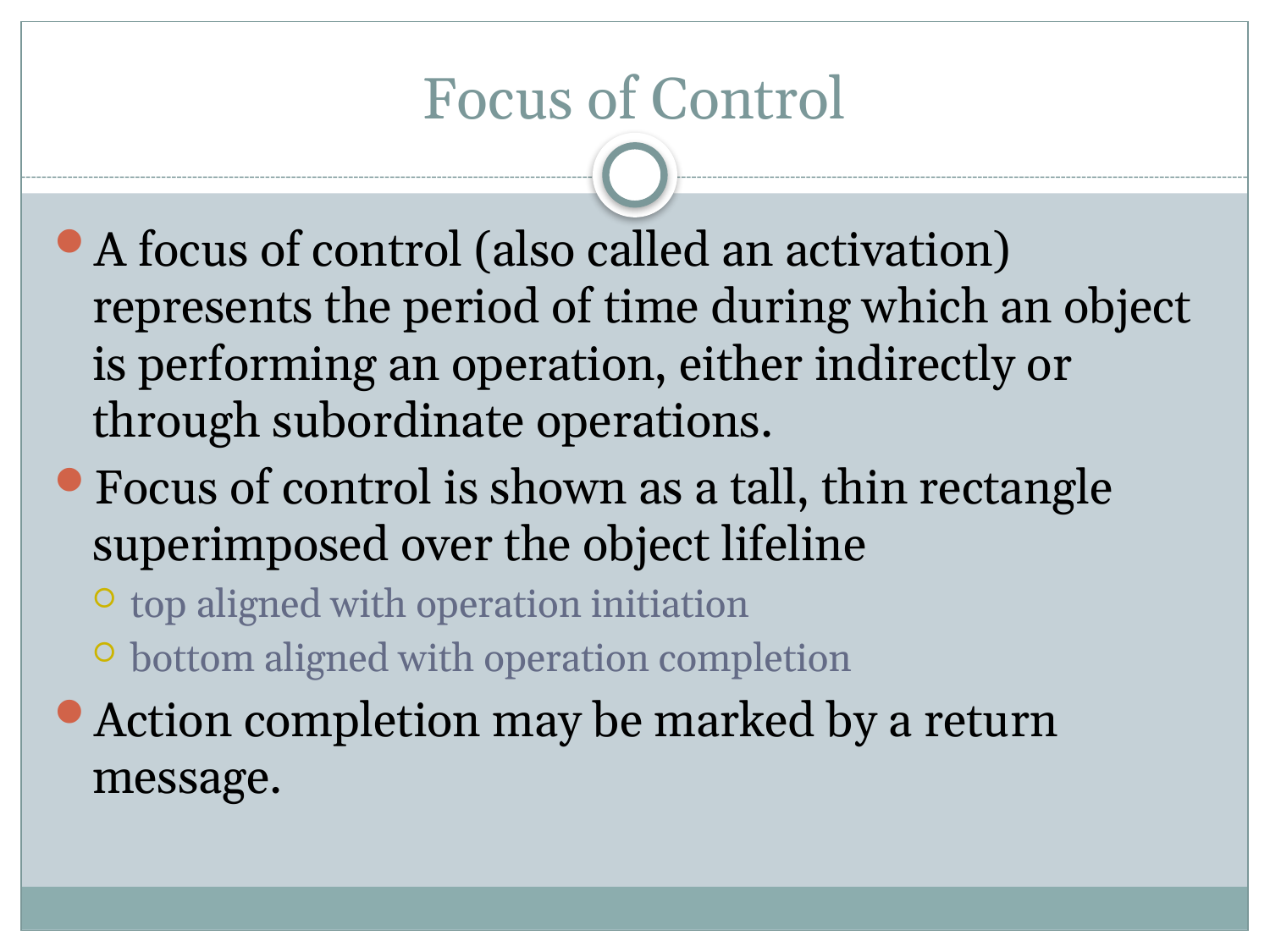

# Focus of Control
A focus of control (also called an activation) represents the period of time during which an object is performing an operation, either indirectly or through subordinate operations.
Focus of control is shown as a tall, thin rectangle superimposed over the object lifeline
top aligned with operation initiation
bottom aligned with operation completion
Action completion may be marked by a return message.